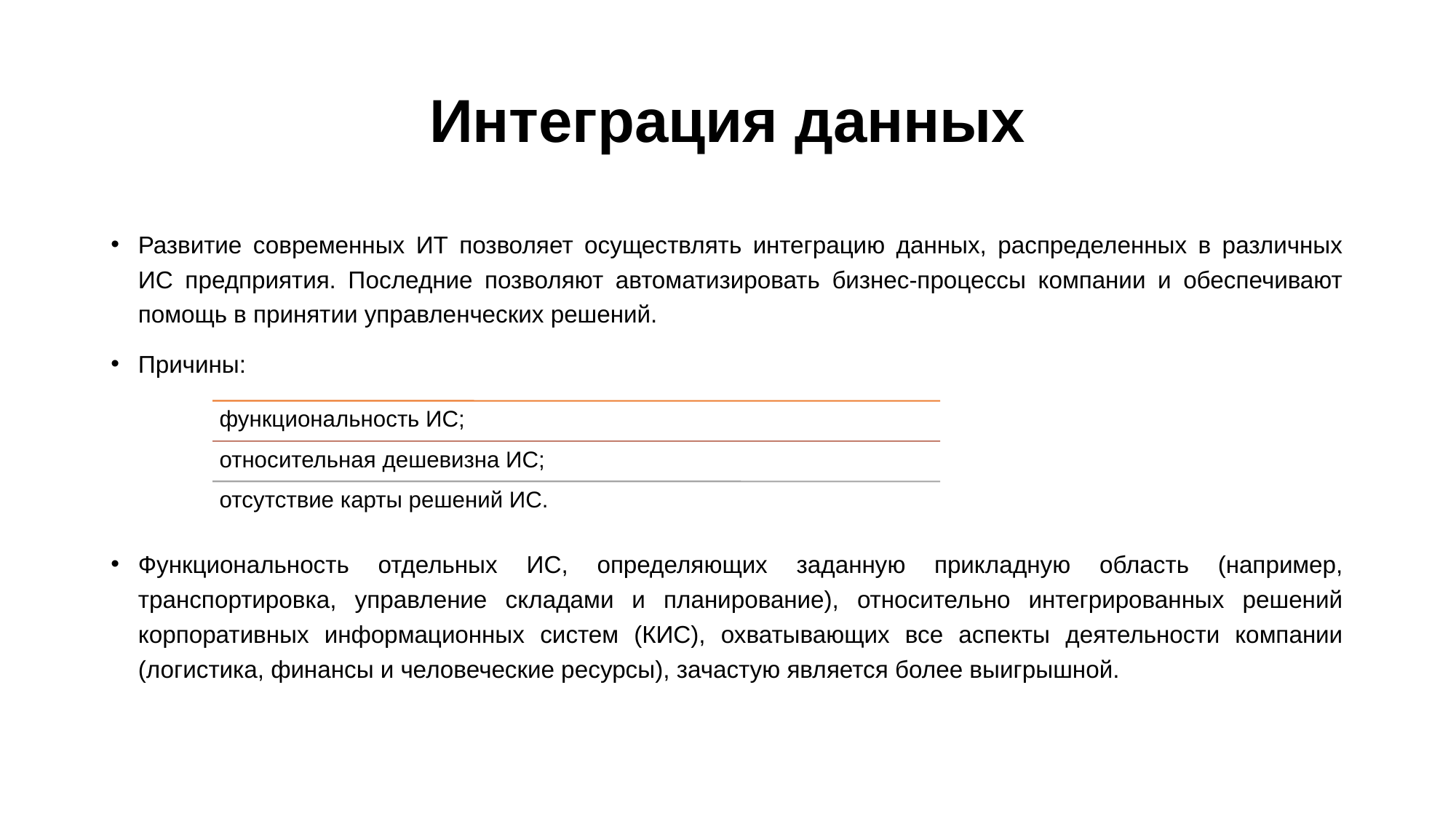

# Интеграция данных
Развитие современных ИТ позволяет осуществлять интеграцию данных, распределенных в различных ИС предприятия. Последние позволяют автоматизировать бизнес-процессы компании и обеспечивают помощь в принятии управленческих решений.
Причины:

Функциональность отдельных ИС, определяющих заданную прикладную область (например, транспортировка, управление складами и планирование), относительно интегрированных решений корпоративных информационных систем (КИС), охватывающих все аспекты деятельности компании (логистика, финансы и человеческие ресурсы), зачастую является более выигрышной.
функциональность ИС;
относительная дешевизна ИС;
отсутствие карты решений ИС.